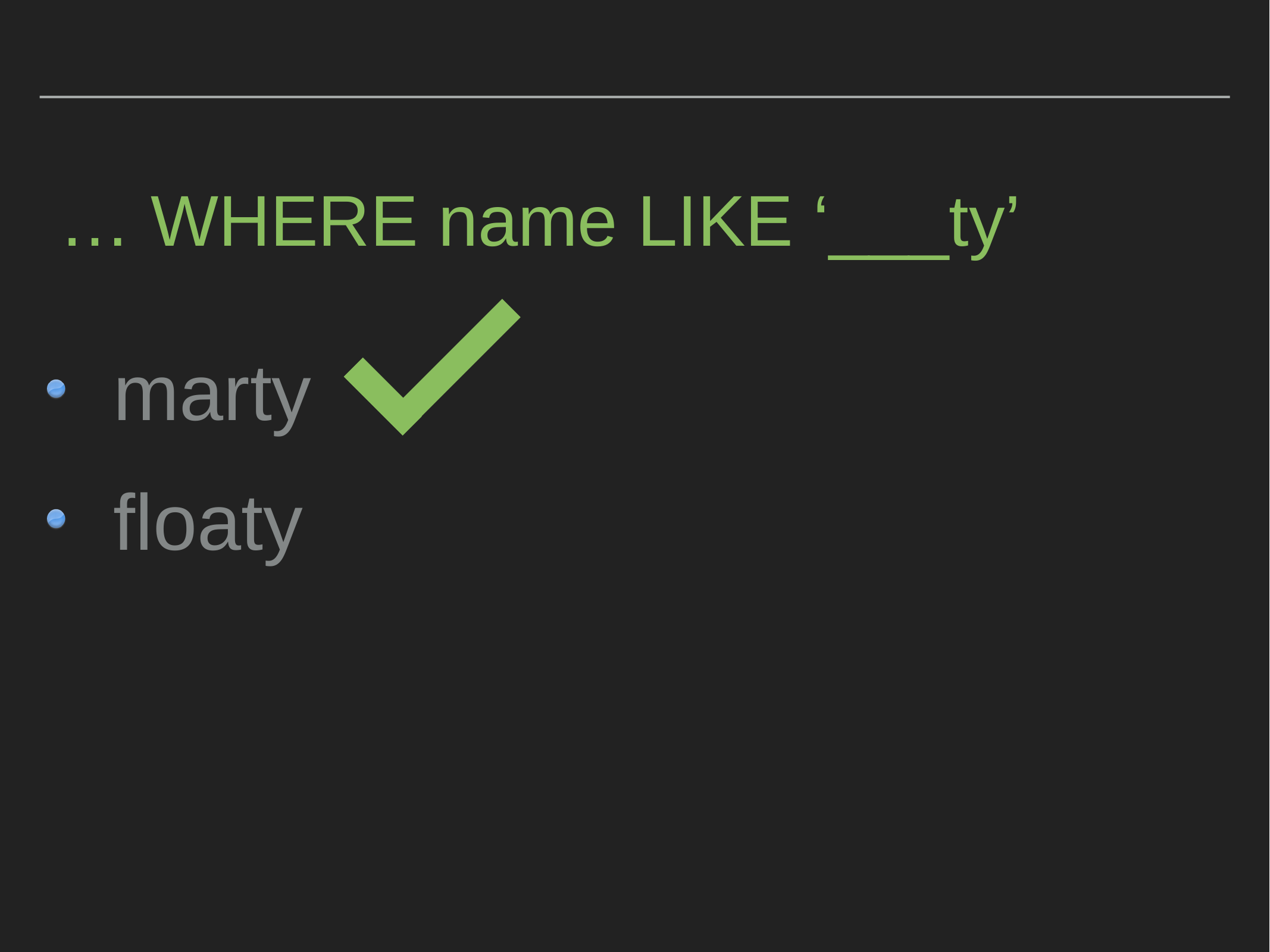

… WHERE name LIKE ‘___ty’

marty
floaty